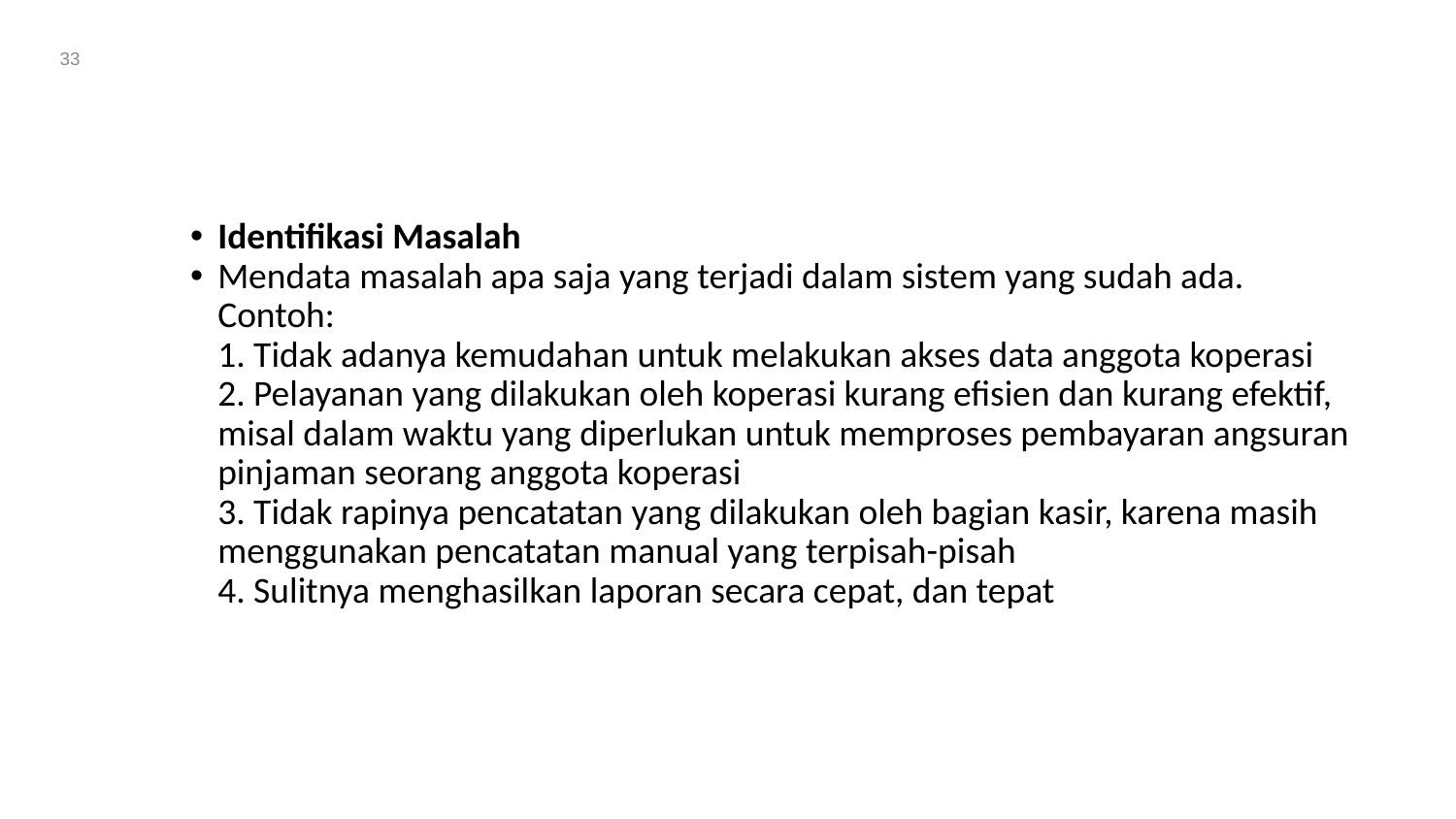

33
#
Identifikasi Masalah
Mendata masalah apa saja yang terjadi dalam sistem yang sudah ada. Contoh:
1. Tidak adanya kemudahan untuk melakukan akses data anggota koperasi
2. Pelayanan yang dilakukan oleh koperasi kurang efisien dan kurang efektif, misal dalam waktu yang diperlukan untuk memproses pembayaran angsuran pinjaman seorang anggota koperasi
3. Tidak rapinya pencatatan yang dilakukan oleh bagian kasir, karena masih menggunakan pencatatan manual yang terpisah-pisah
4. Sulitnya menghasilkan laporan secara cepat, dan tepat